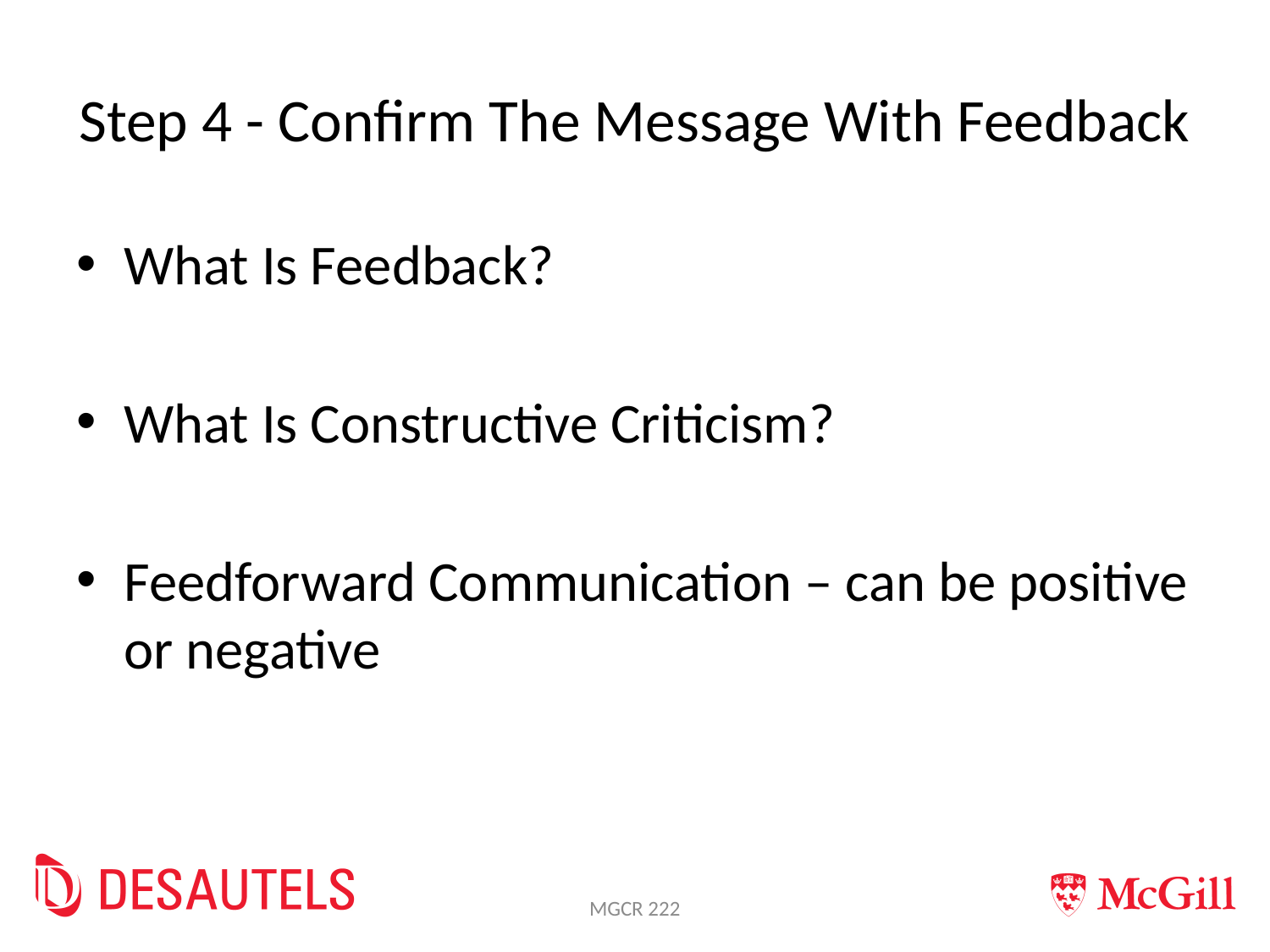

# Step 4 - Confirm The Message With Feedback
What Is Feedback?

What Is Constructive Criticism?

Feedforward Communication – can be positive or negative

MGCR 222